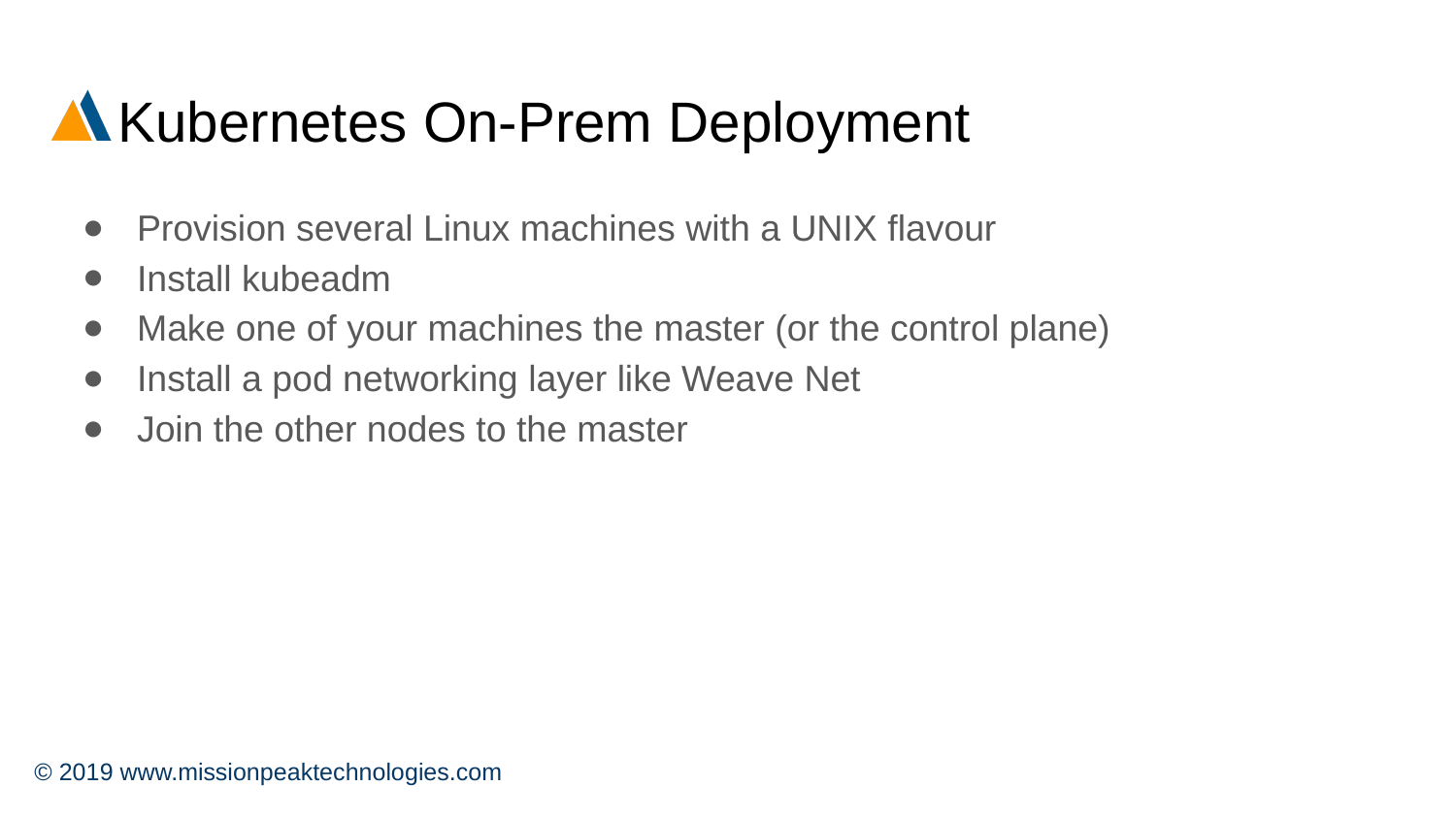

# Kubernetes On-Prem Deployment
Provision several Linux machines with a UNIX flavour
Install kubeadm
Make one of your machines the master (or the control plane)
Install a pod networking layer like Weave Net
Join the other nodes to the master